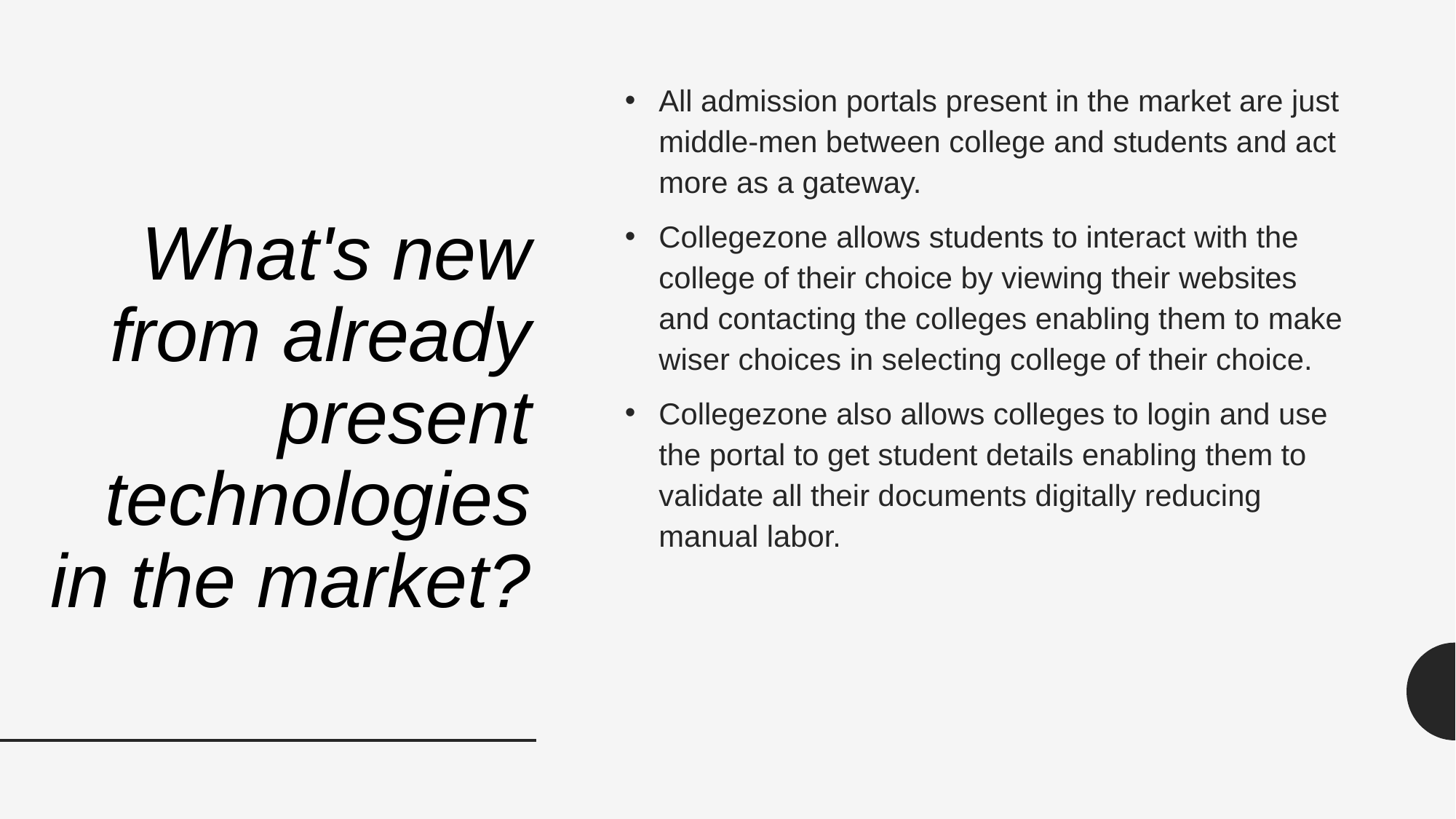

All admission portals present in the market are just middle-men between college and students and act more as a gateway.
Collegezone allows students to interact with the college of their choice by viewing their websites and contacting the colleges enabling them to make wiser choices in selecting college of their choice.
Collegezone also allows colleges to login and use the portal to get student details enabling them to validate all their documents digitally reducing manual labor.
# What's new from already present technologies in the market?